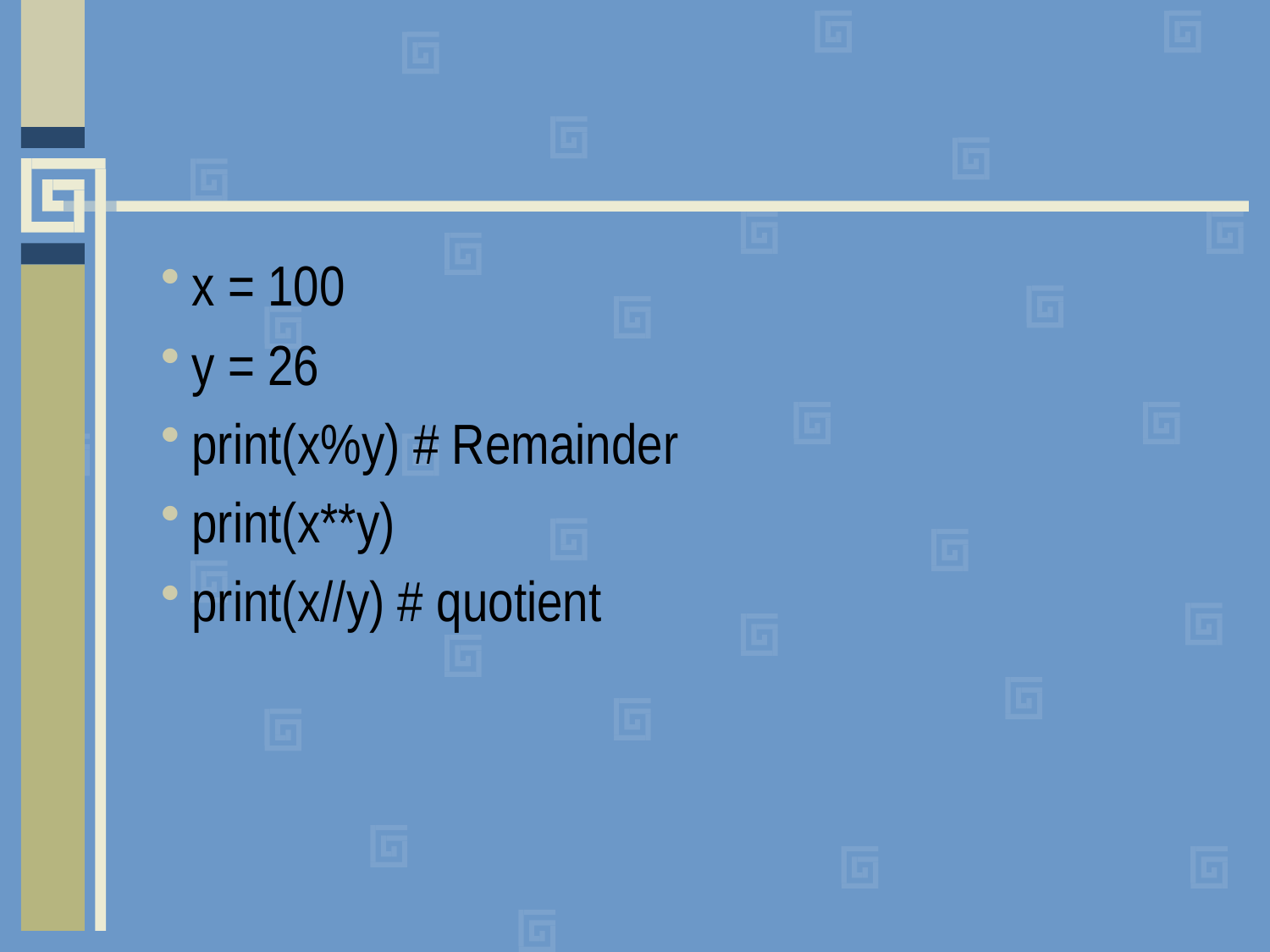

#
x = 100
y = 26
print(x%y) # Remainder
print(x**y)
print(x//y) # quotient